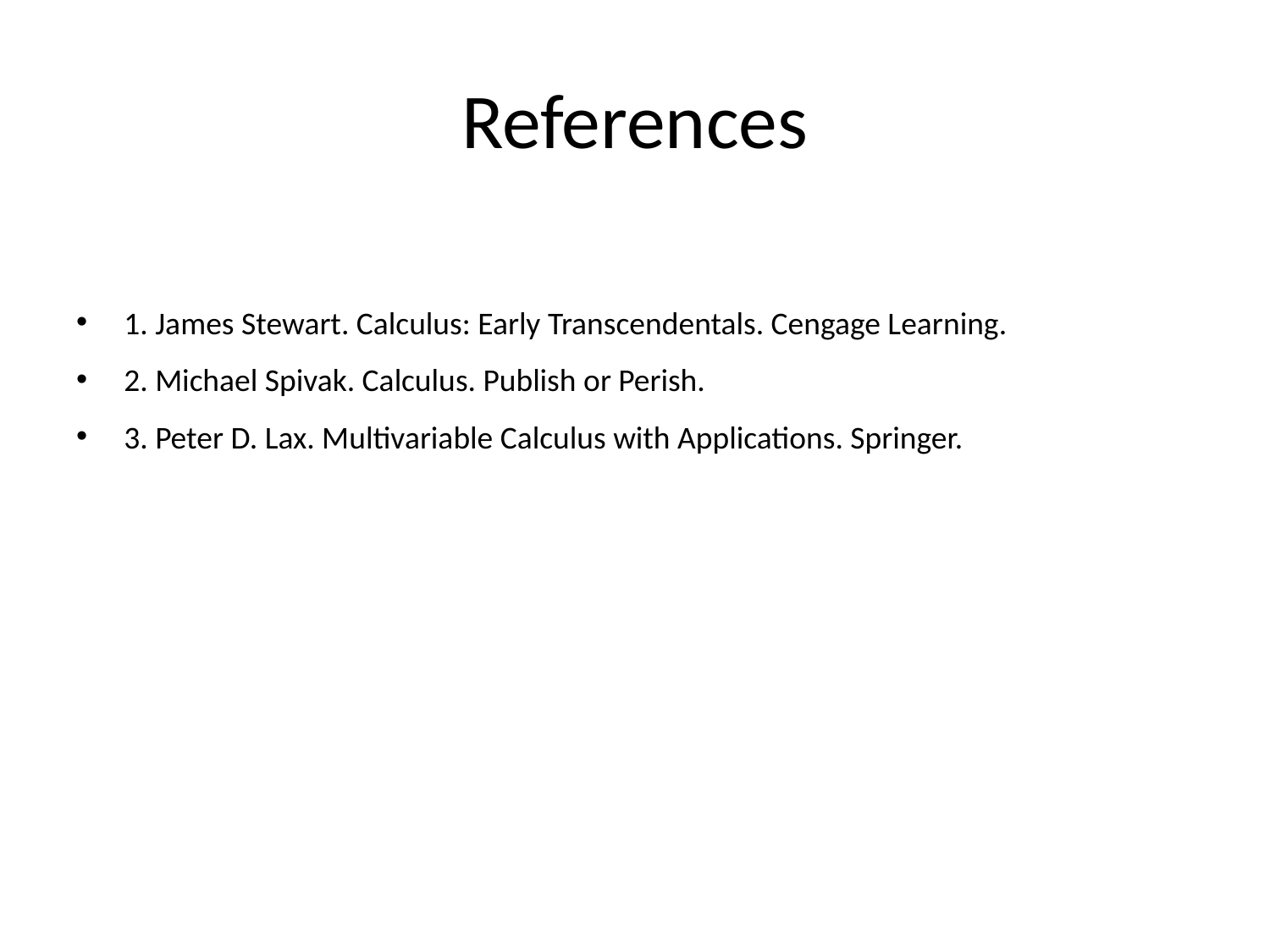

# References

1. James Stewart. Calculus: Early Transcendentals. Cengage Learning.
2. Michael Spivak. Calculus. Publish or Perish.
3. Peter D. Lax. Multivariable Calculus with Applications. Springer.